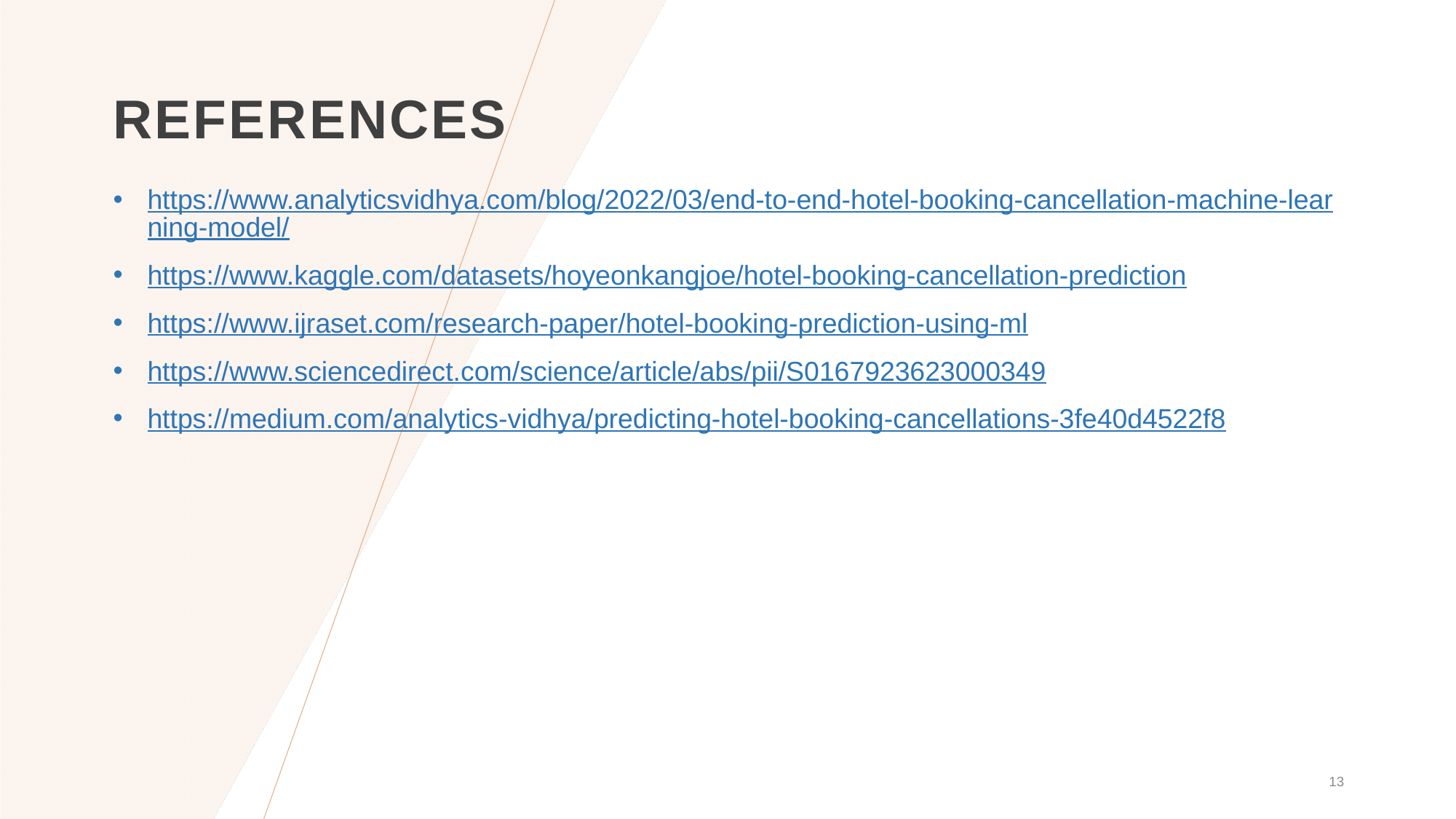

# References
https://www.analyticsvidhya.com/blog/2022/03/end-to-end-hotel-booking-cancellation-machine-learning-model/
https://www.kaggle.com/datasets/hoyeonkangjoe/hotel-booking-cancellation-prediction
https://www.ijraset.com/research-paper/hotel-booking-prediction-using-ml
https://www.sciencedirect.com/science/article/abs/pii/S0167923623000349
https://medium.com/analytics-vidhya/predicting-hotel-booking-cancellations-3fe40d4522f8

13